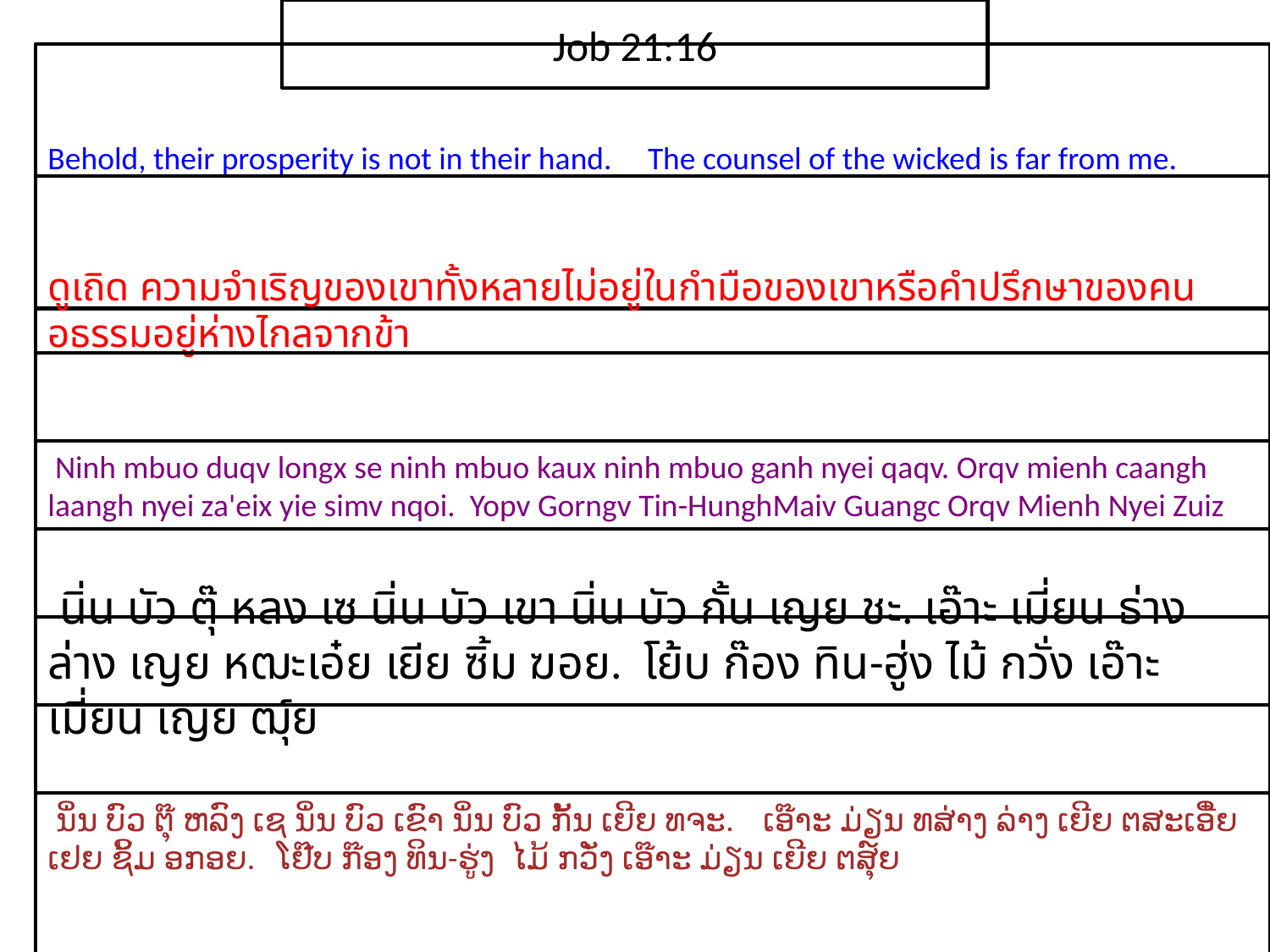

Job 21:16
Behold, their prosperity is not in their hand.     The counsel of the wicked is far from me.
ดู​เถิด ความ​จำเริญ​ของ​เขา​ทั้ง​หลาย​ไม่​อยู่​ใน​กำ​มือ​ของ​เขา​หรือคำปรึกษา​ของ​คน​อธรรม​อยู่​ห่างไกล​จาก​ข้า
 Ninh mbuo duqv longx se ninh mbuo kaux ninh mbuo ganh nyei qaqv. Orqv mienh caangh laangh nyei za'eix yie simv nqoi.  Yopv Gorngv Tin-HunghMaiv Guangc Orqv Mienh Nyei Zuiz
 นิ่น บัว ตุ๊ หลง เซ นิ่น บัว เขา นิ่น บัว กั้น เญย ชะ. เอ๊าะ เมี่ยน ธ่าง ล่าง เญย หฒะเอ๋ย เยีย ซิ้ม ฆอย.  โย้บ ก๊อง ทิน-ฮู่ง ไม้ กวั่ง เอ๊าะ เมี่ยน เญย ฒุ์ย
 ນິ່ນ ບົວ ຕຸ໊ ຫລົງ ເຊ ນິ່ນ ບົວ ເຂົາ ນິ່ນ ບົວ ກັ້ນ ເຍີຍ ທຈະ.    ເອ໊າະ ມ່ຽນ ທສ່າງ ລ່າງ ເຍີຍ ຕສະເອີ໋ຍ ເຢຍ ຊິ້ມ ອກອຍ.   ໂຢ໊ບ ກ໊ອງ ທິນ-ຮູ່ງ  ໄມ້ ກວັ່ງ ເອ໊າະ ມ່ຽນ ເຍີຍ ຕສຸ໌ຍ